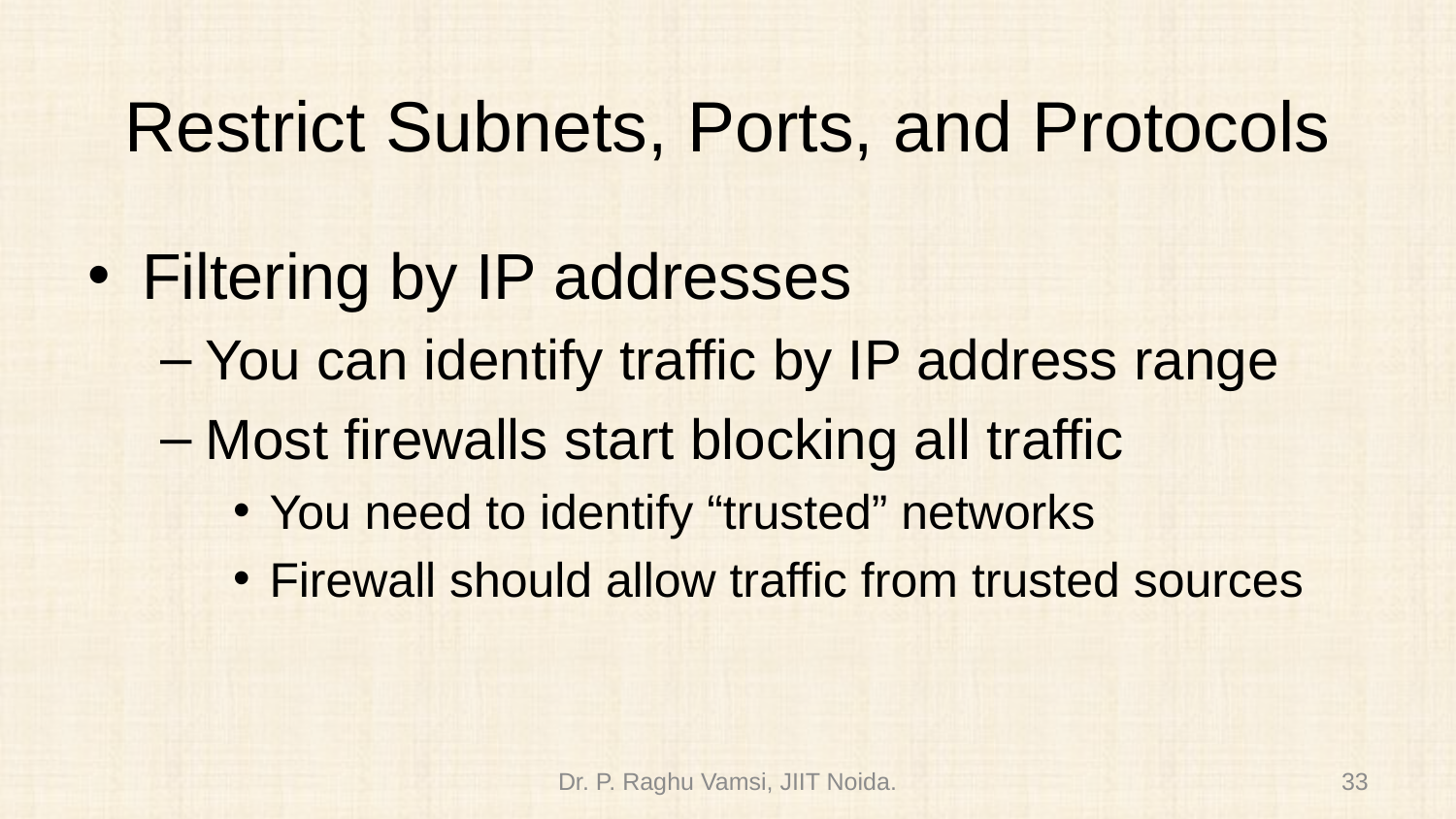

# Restrict Subnets, Ports, and Protocols
Filtering by IP addresses
You can identify traffic by IP address range
Most firewalls start blocking all traffic
You need to identify “trusted” networks
Firewall should allow traffic from trusted sources
Dr. P. Raghu Vamsi, JIIT Noida.
33